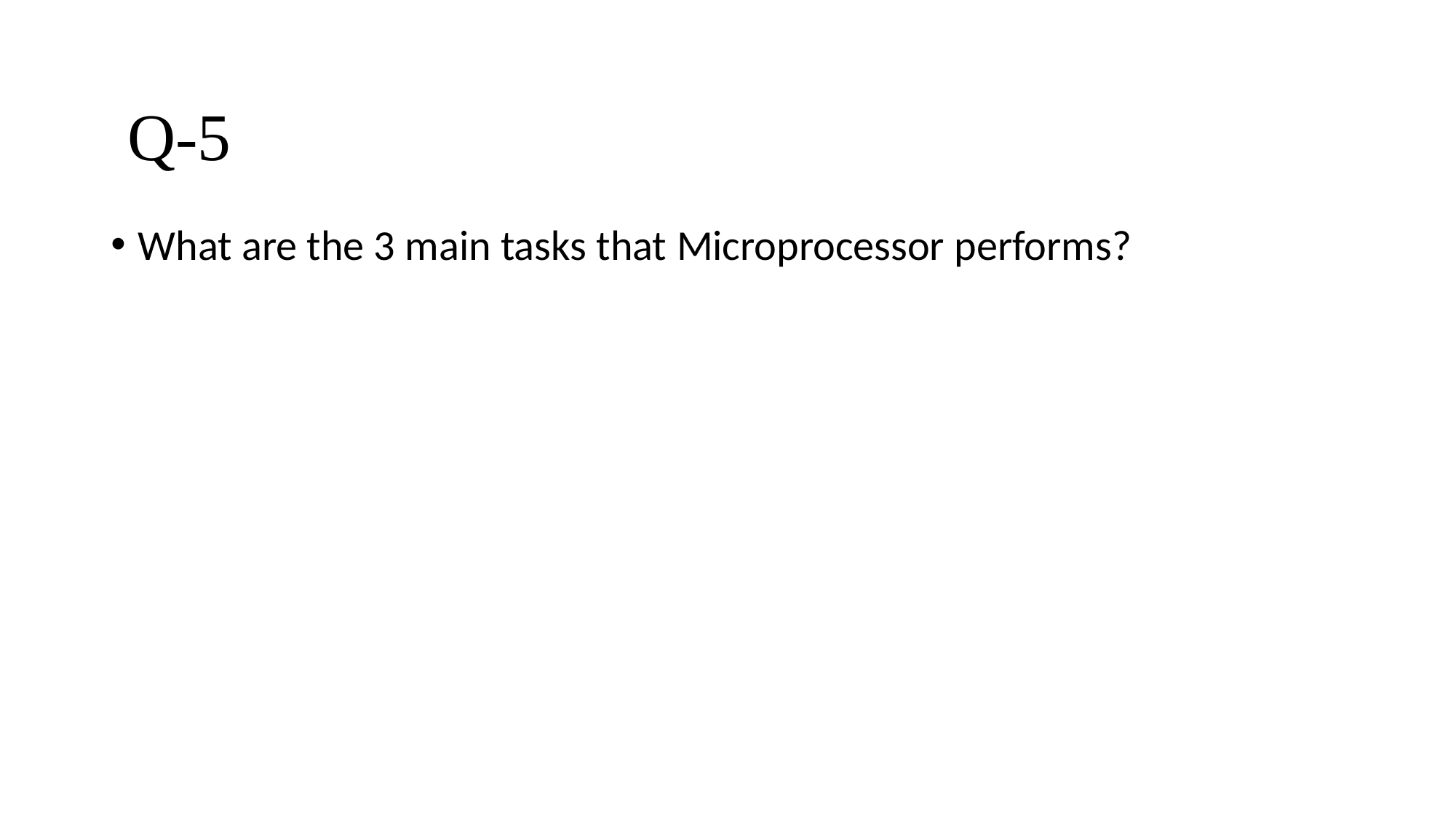

# Q-5
What are the 3 main tasks that Microprocessor performs?